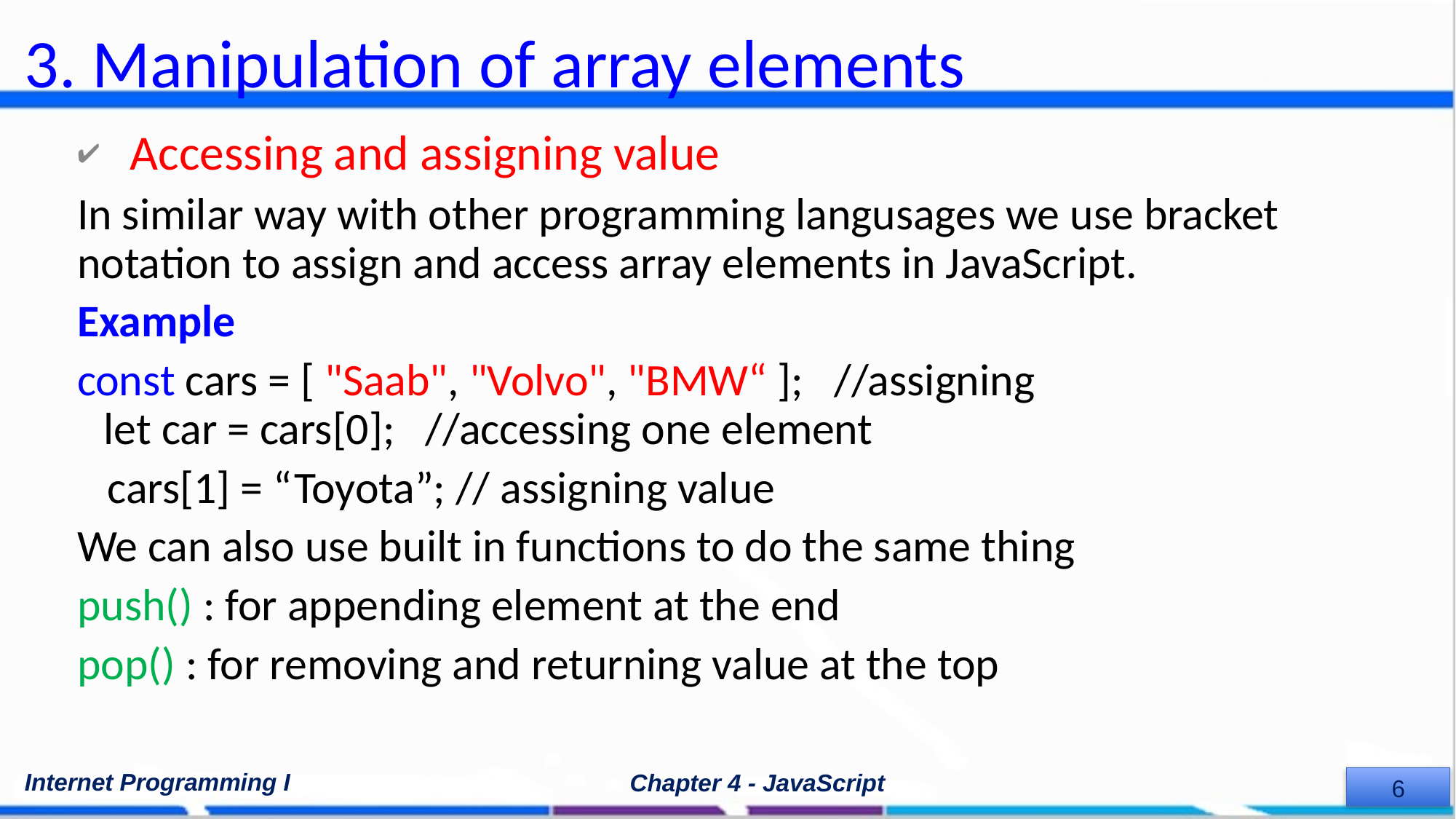

# 3. Manipulation of array elements
Accessing and assigning value
In similar way with other programming langusages we use bracket notation to assign and access array elements in JavaScript.
Example
const cars = [ "Saab", "Volvo", "BMW“ ];   //assigning
let car = cars[0];   //accessing one element
   cars[1] = “Toyota”; // assigning value
We can also use built in functions to do the same thing
push() : for appending element at the end
pop() : for removing and returning value at the top

Internet Programming I
Chapter 4 - JavaScript
6